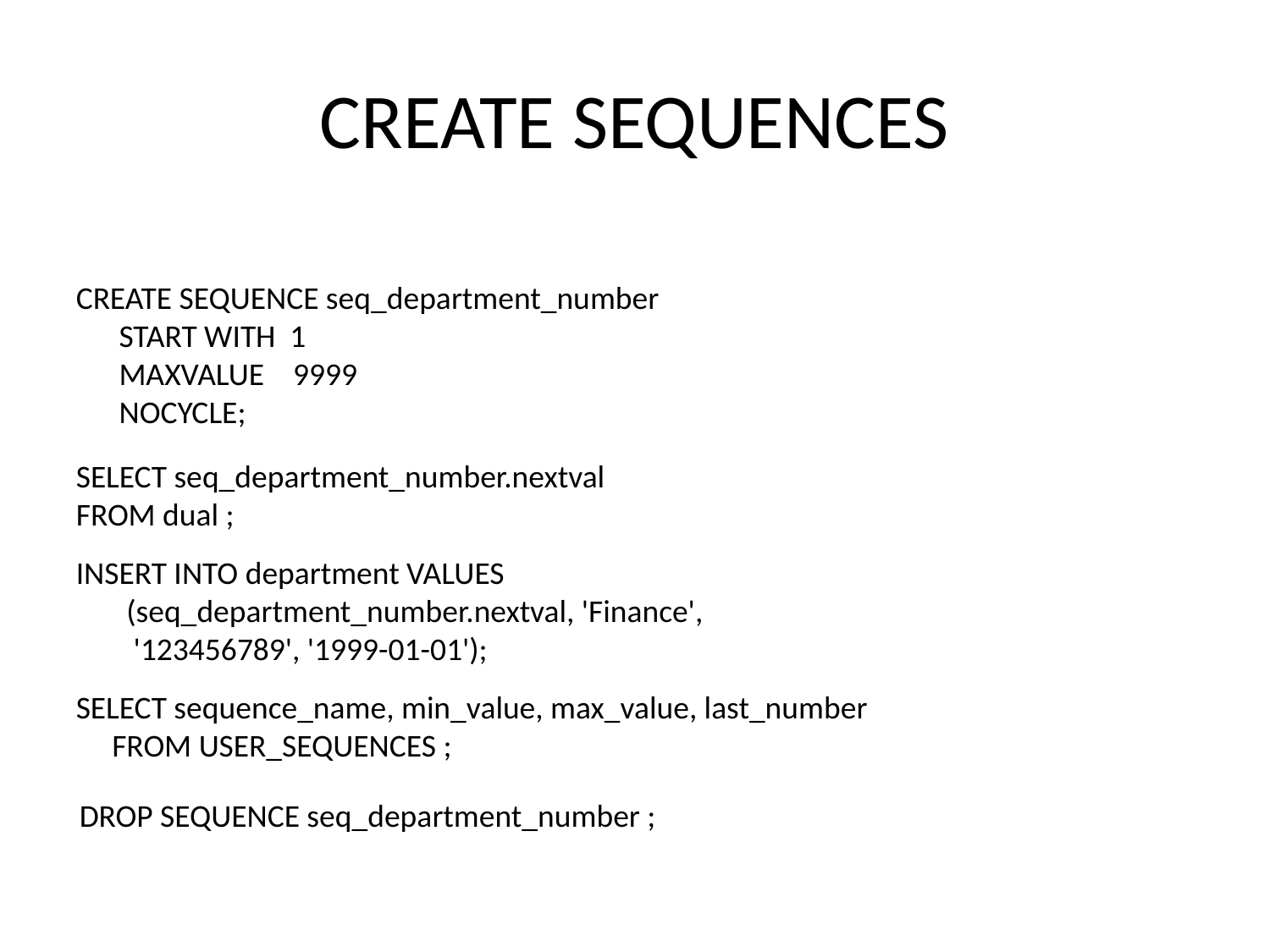

# CREATE SEQUENCES
CREATE SEQUENCE seq_department_number
      START WITH  1
      MAXVALUE    9999
      NOCYCLE;
SELECT seq_department_number.nextval FROM dual ;
INSERT INTO department VALUES
       (seq_department_number.nextval, 'Finance',
        '123456789', '1999-01-01');
SELECT sequence_name, min_value, max_value, last_number
     FROM USER_SEQUENCES ;
DROP SEQUENCE seq_department_number ;